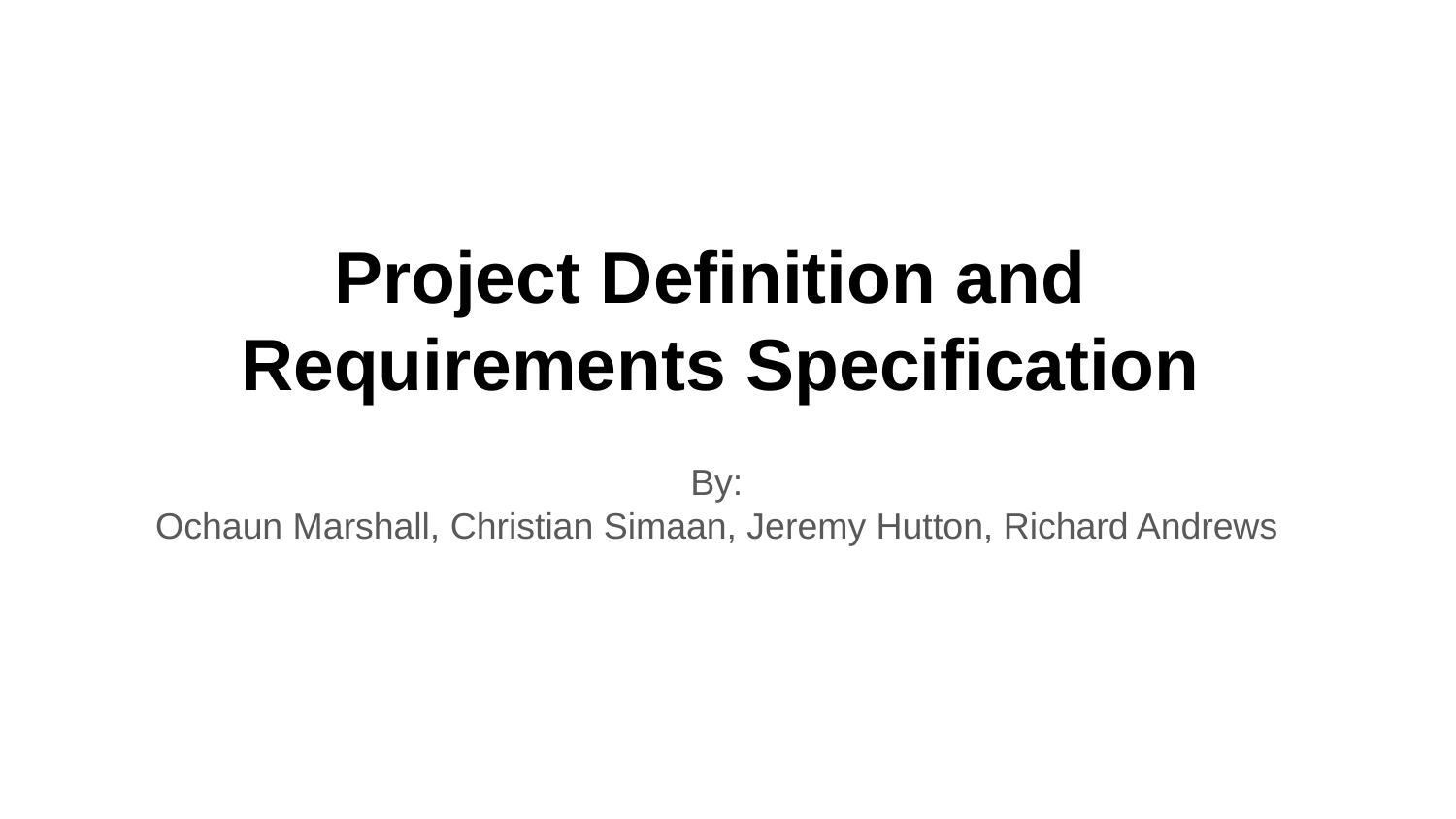

# Notradomocile
Project Definition and
Requirements Specification
By:
Ochaun Marshall, Christian Simaan, Jeremy Hutton, Richard Andrews